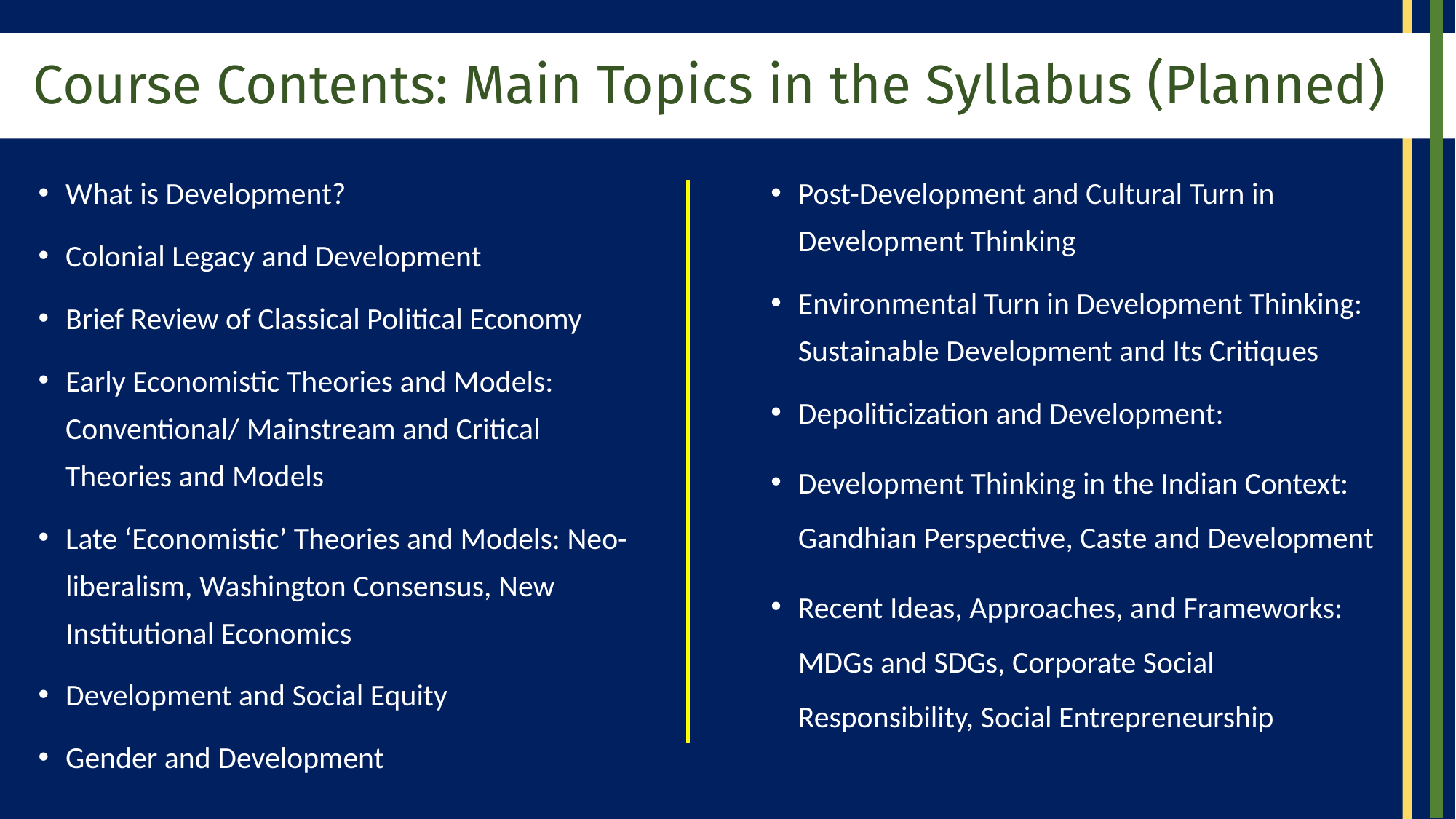

# Course Contents: Main Topics in the Syllabus (Planned)
Post-Development and Cultural Turn in Development Thinking
Environmental Turn in Development Thinking: Sustainable Development and Its Critiques
Depoliticization and Development:
Development Thinking in the Indian Context: Gandhian Perspective, Caste and Development
Recent Ideas, Approaches, and Frameworks: MDGs and SDGs, Corporate Social Responsibility, Social Entrepreneurship
What is Development?
Colonial Legacy and Development
Brief Review of Classical Political Economy
Early Economistic Theories and Models: Conventional/ Mainstream and Critical Theories and Models
Late ‘Economistic’ Theories and Models: Neo-liberalism, Washington Consensus, New Institutional Economics
Development and Social Equity
Gender and Development